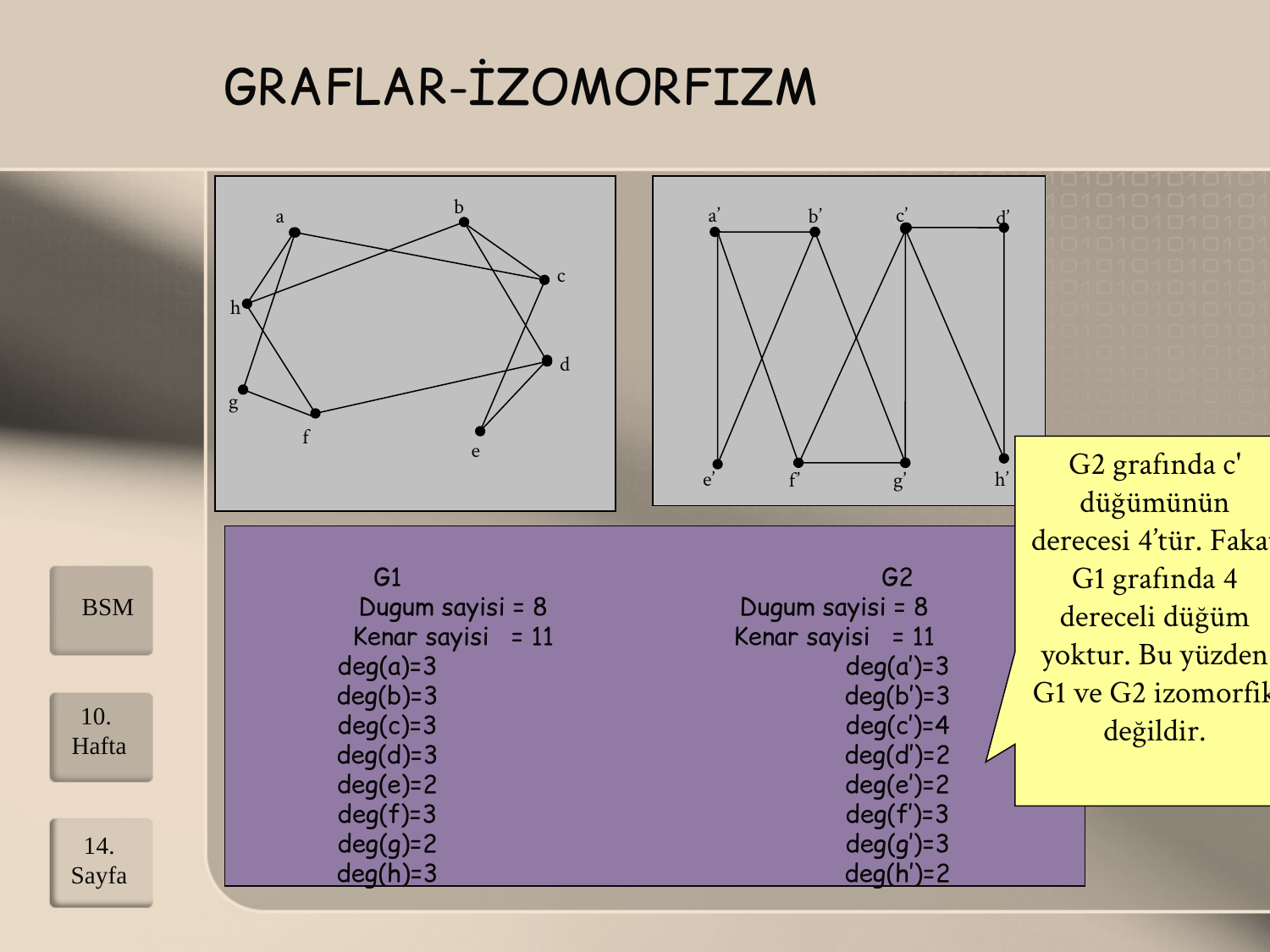

# GRAFLAR-İZOMORFIZM

b
a

c

h

d

g

f
e

a’
c’
b’
d’

e’
h’
f’
g’

G2 grafında c' düğümünün derecesi 4’tür. Fakat G1 grafında 4 dereceli düğüm yoktur. Bu yüzden G1 ve G2 izomorfik değildir.

G1				G2
Dugum sayisi = 8 		Dugum sayisi = 8
Kenar sayisi   = 11		Kenar sayisi   = 11
deg(a)=3				deg(a’)=3
deg(b)=3				deg(b’)=3
deg(c)=3 				deg(c’)=4
deg(d)=3				deg(d’)=2
deg(e)=2				deg(e’)=2
deg(f)=3				deg(f’)=3
deg(g)=2				deg(g’)=3
deg(h)=3				deg(h’)=2
BSM
10.  Hafta
14. Sayfa